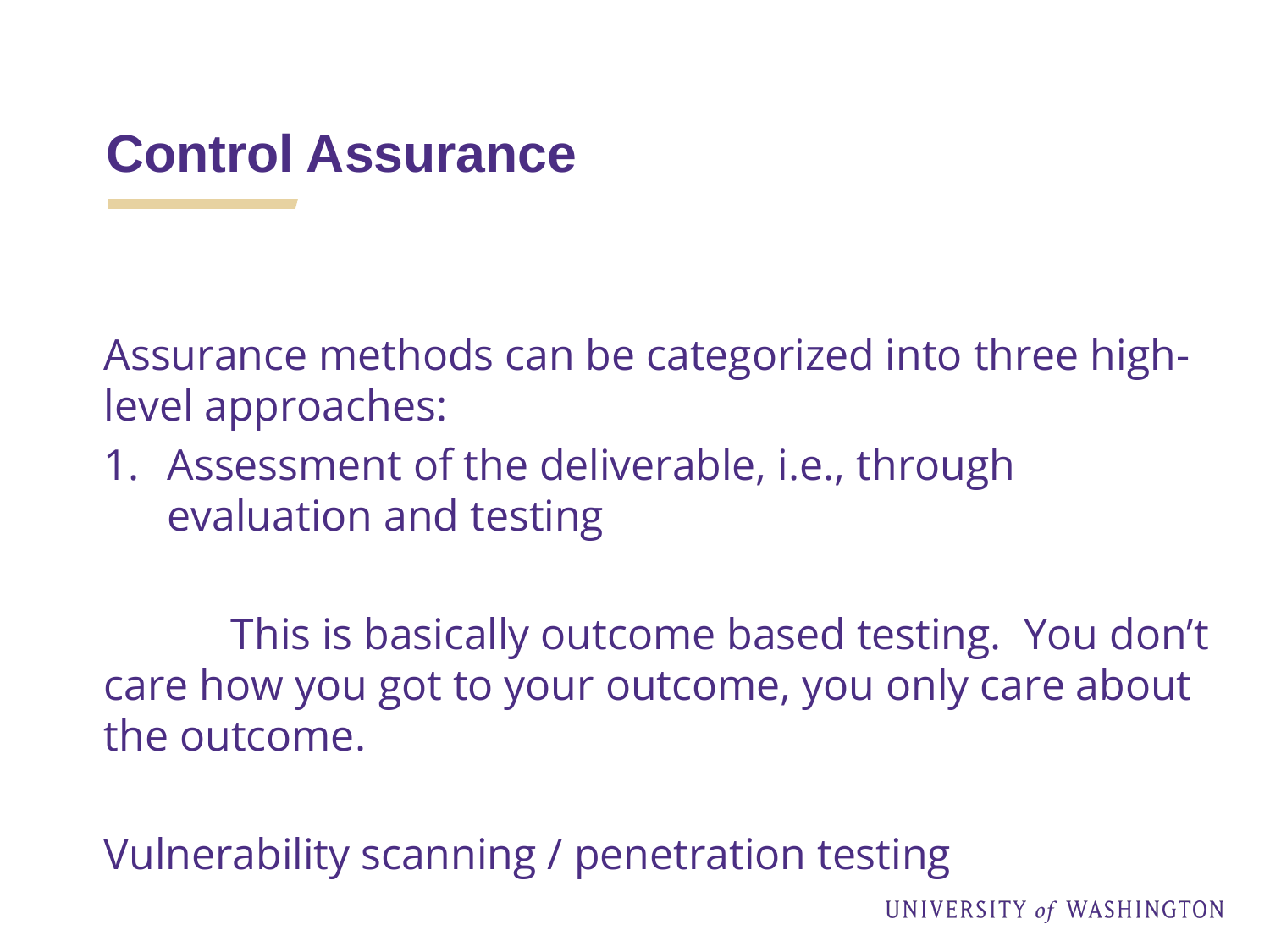

# Control Assurance
Assurance methods can be categorized into three high-level approaches:
Assessment of the deliverable, i.e., through evaluation and testing

	This is basically outcome based testing.  You don’t care how you got to your outcome, you only care about the outcome.

Vulnerability scanning / penetration testing